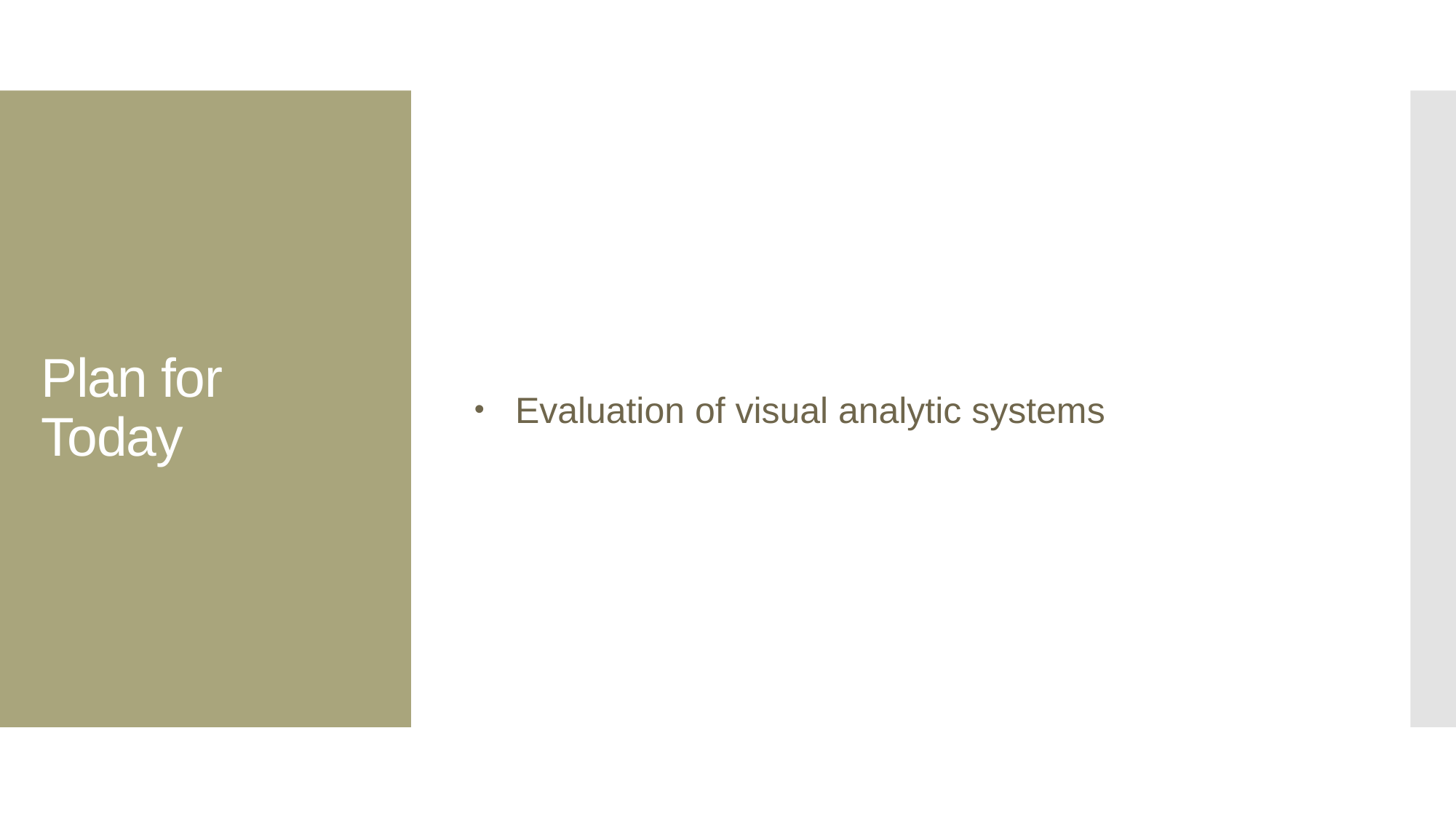

Evaluation of visual analytic systems
# Plan for Today